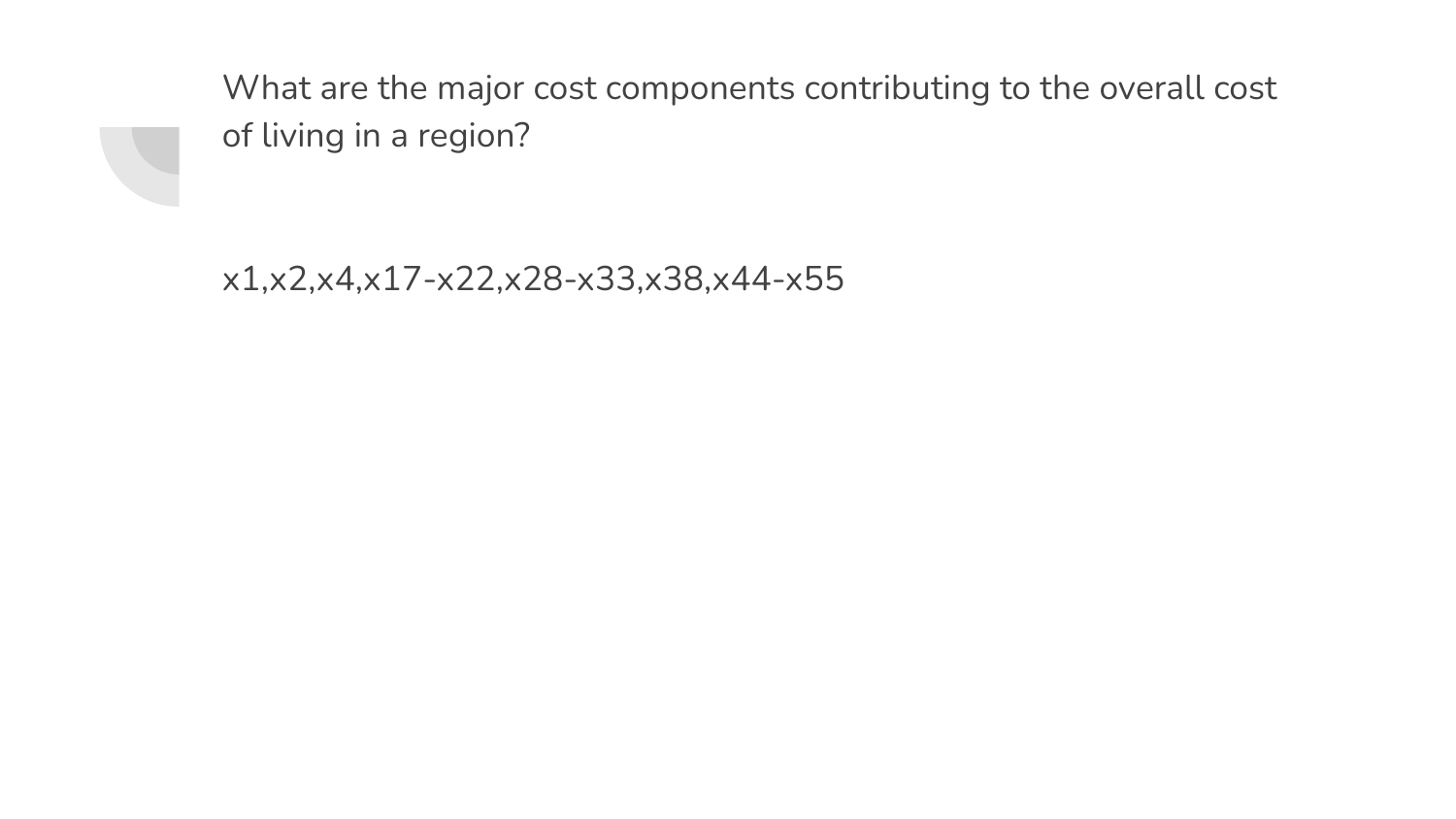

What are the major cost components contributing to the overall cost of living in a region?

x1,x2,x4,x17-x22,x28-x33,x38,x44-x55